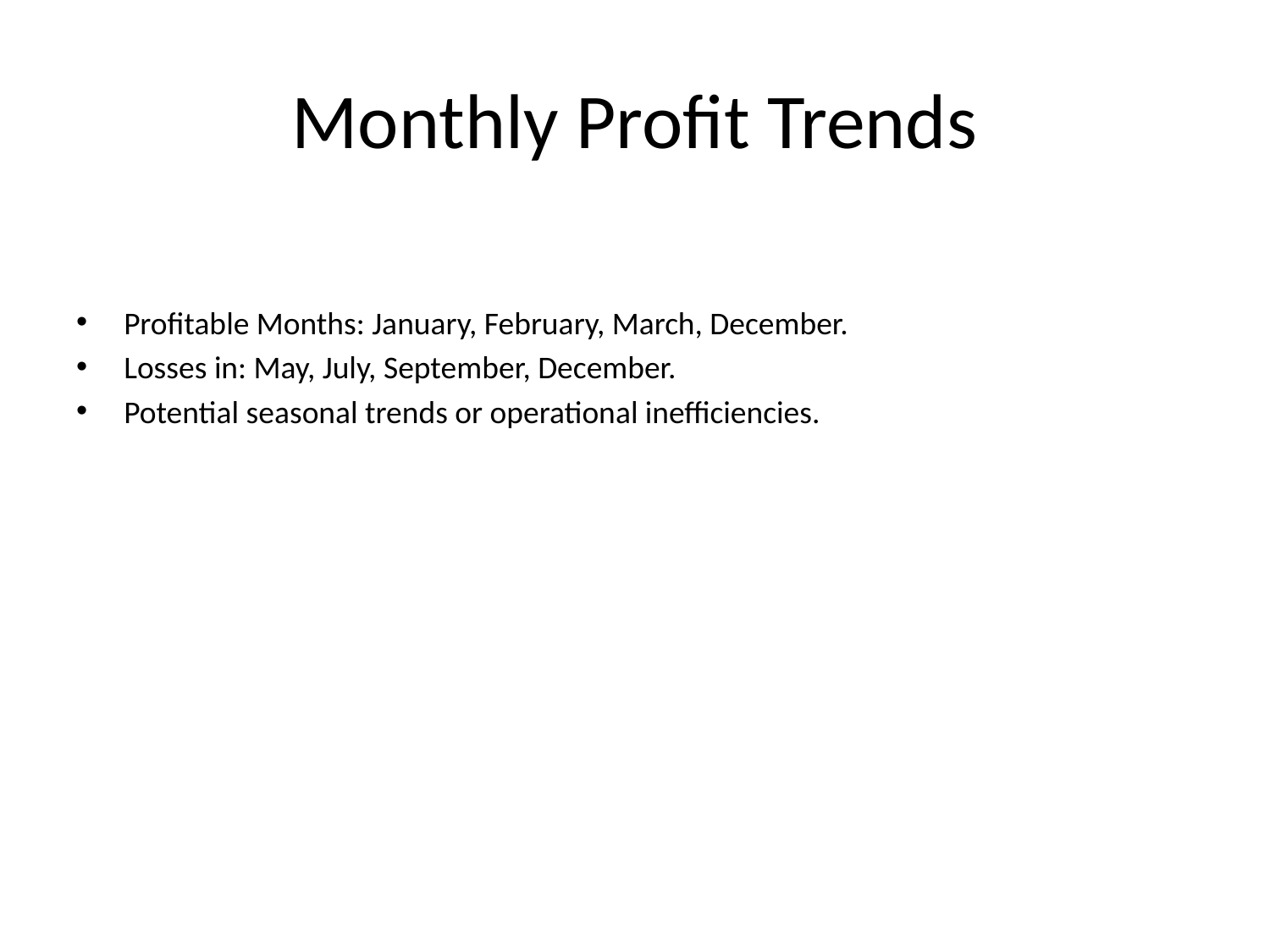

# Monthly Profit Trends

Profitable Months: January, February, March, December.
Losses in: May, July, September, December.
Potential seasonal trends or operational inefficiencies.